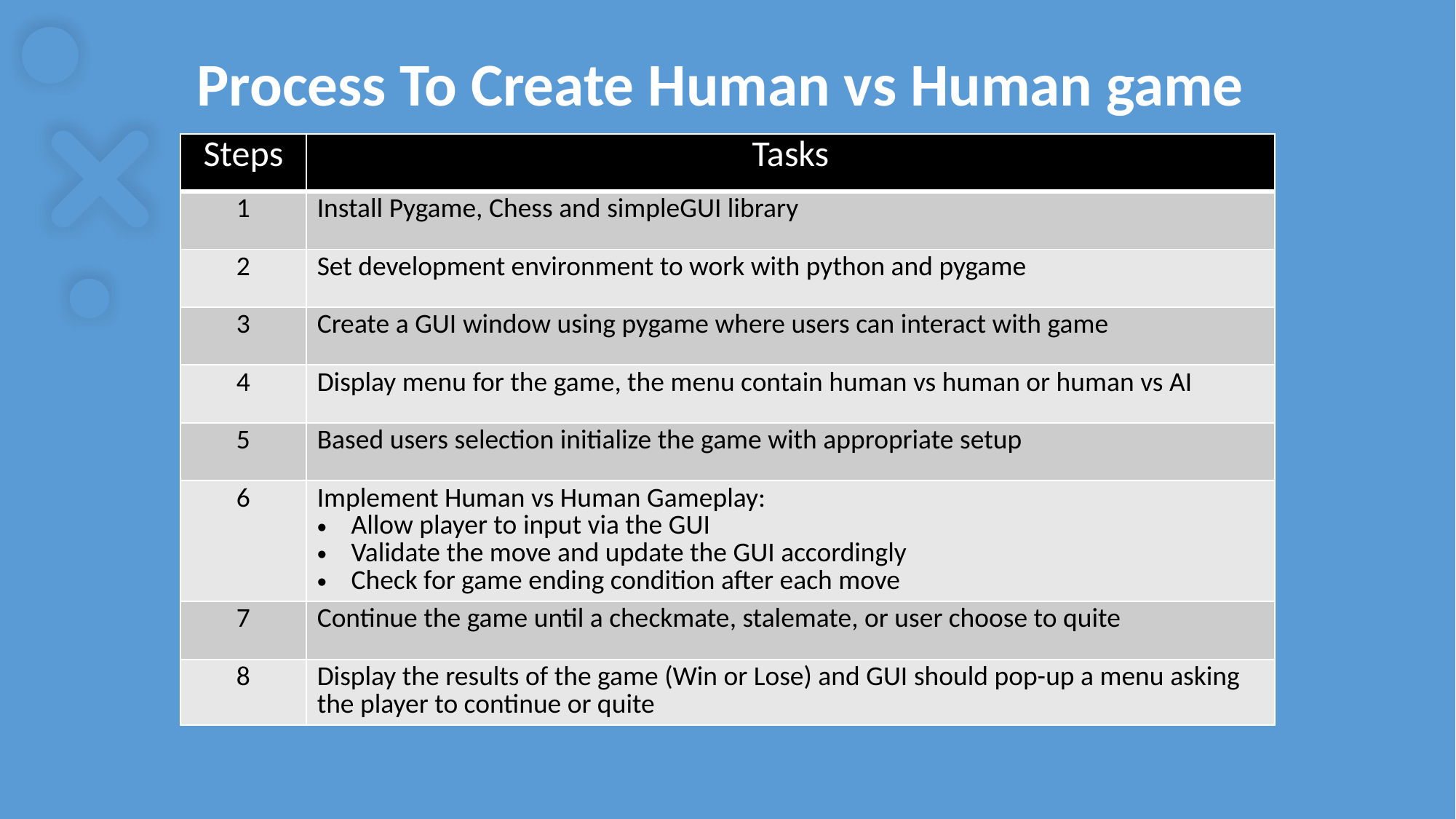

Process To Create Human vs Human game
| Steps | Tasks |
| --- | --- |
| 1 | Install Pygame, Chess and simpleGUI library |
| 2 | Set development environment to work with python and pygame |
| 3 | Create a GUI window using pygame where users can interact with game |
| 4 | Display menu for the game, the menu contain human vs human or human vs AI |
| 5 | Based users selection initialize the game with appropriate setup |
| 6 | Implement Human vs Human Gameplay: Allow player to input via the GUI Validate the move and update the GUI accordingly Check for game ending condition after each move |
| 7 | Continue the game until a checkmate, stalemate, or user choose to quite |
| 8 | Display the results of the game (Win or Lose) and GUI should pop-up a menu asking the player to continue or quite |